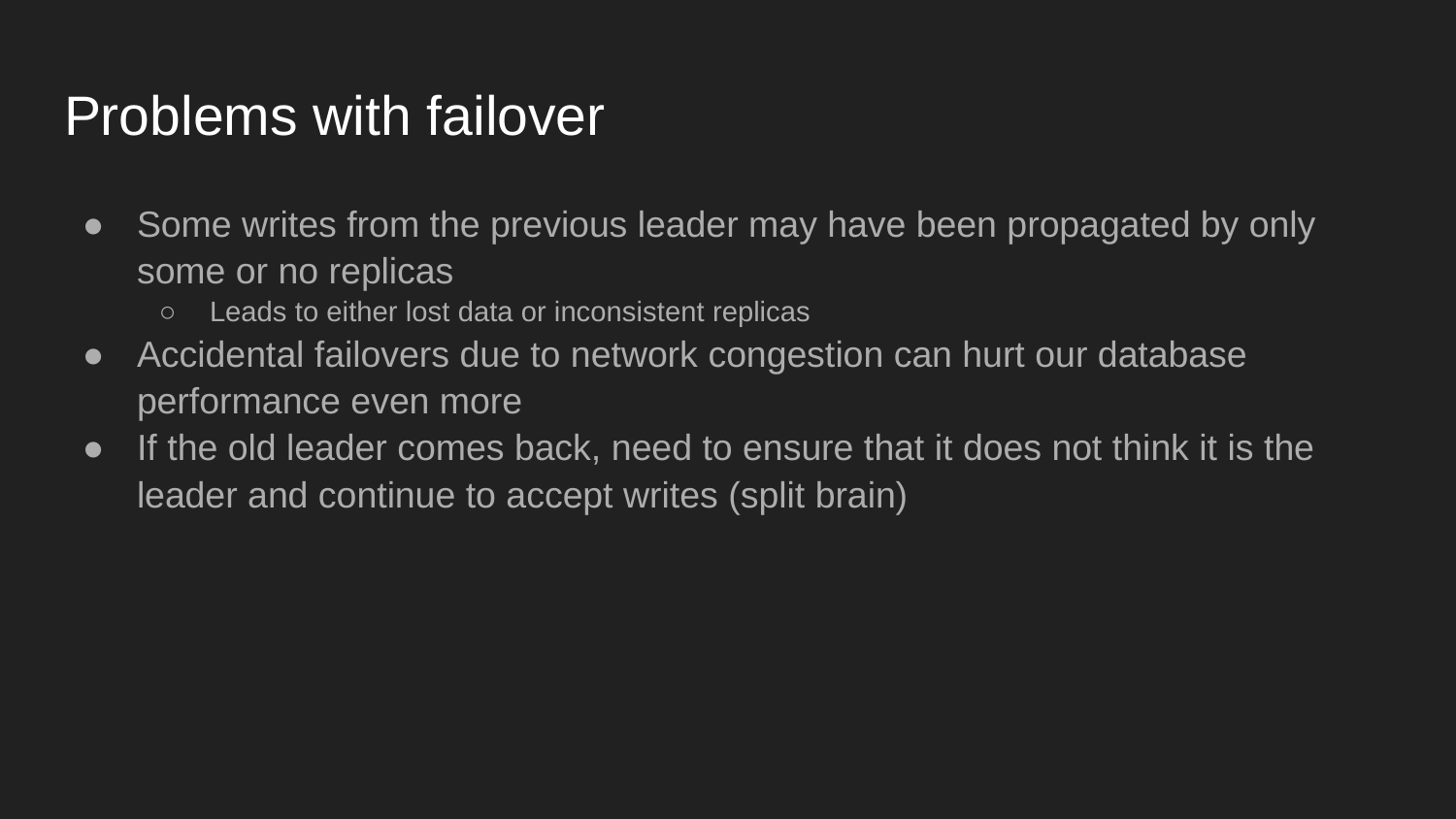

# Problems with failover
Some writes from the previous leader may have been propagated by only some or no replicas
Leads to either lost data or inconsistent replicas
Accidental failovers due to network congestion can hurt our database performance even more
If the old leader comes back, need to ensure that it does not think it is the leader and continue to accept writes (split brain)